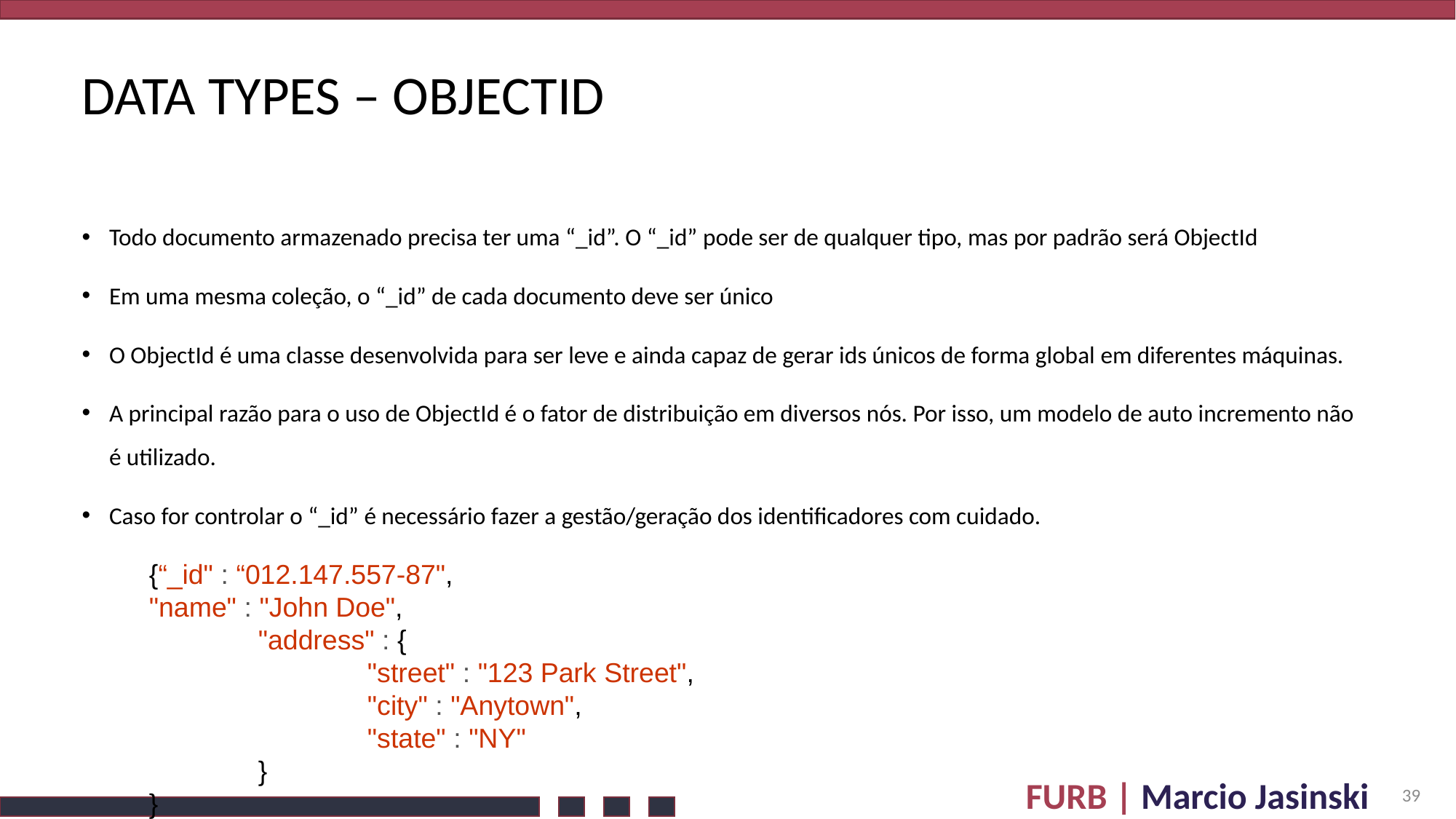

# DATA Types – ObjectID
Todo documento armazenado precisa ter uma “_id”. O “_id” pode ser de qualquer tipo, mas por padrão será ObjectId
Em uma mesma coleção, o “_id” de cada documento deve ser único
O ObjectId é uma classe desenvolvida para ser leve e ainda capaz de gerar ids únicos de forma global em diferentes máquinas.
A principal razão para o uso de ObjectId é o fator de distribuição em diversos nós. Por isso, um modelo de auto incremento não é utilizado.
Caso for controlar o “_id” é necessário fazer a gestão/geração dos identificadores com cuidado.

{“_id" : “012.147.557-87",
"name" : "John Doe",
	"address" : {
		"street" : "123 Park Street",
		"city" : "Anytown",
		"state" : "NY"
	}
}
39